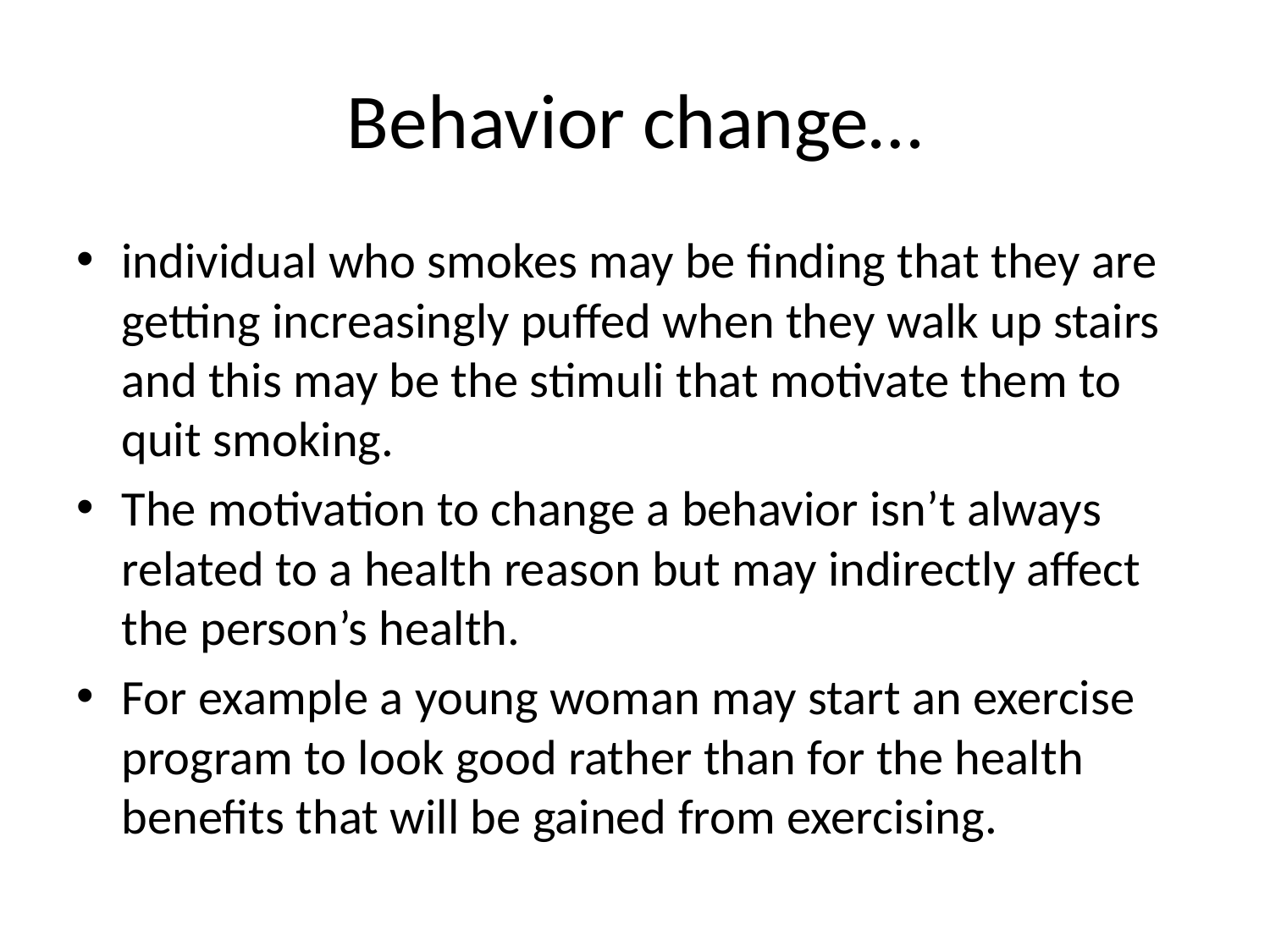

# Behavior change…
individual who smokes may be finding that they are getting increasingly puffed when they walk up stairs and this may be the stimuli that motivate them to quit smoking.
The motivation to change a behavior isn’t always related to a health reason but may indirectly affect the person’s health.
For example a young woman may start an exercise program to look good rather than for the health benefits that will be gained from exercising.